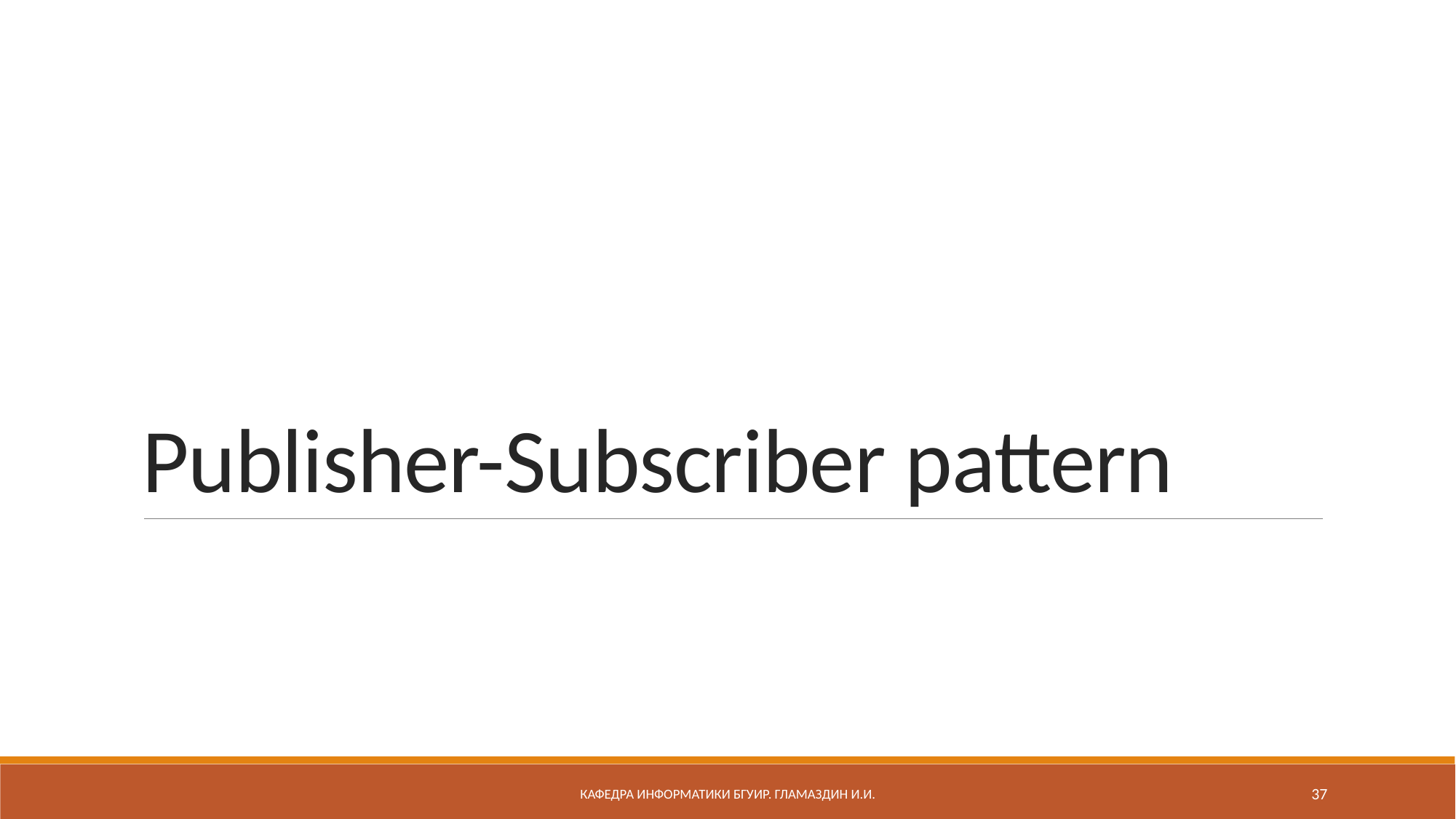

# Publisher-Subscriber pattern

Кафедра информатики бгуир. Гламаздин И.и.
37